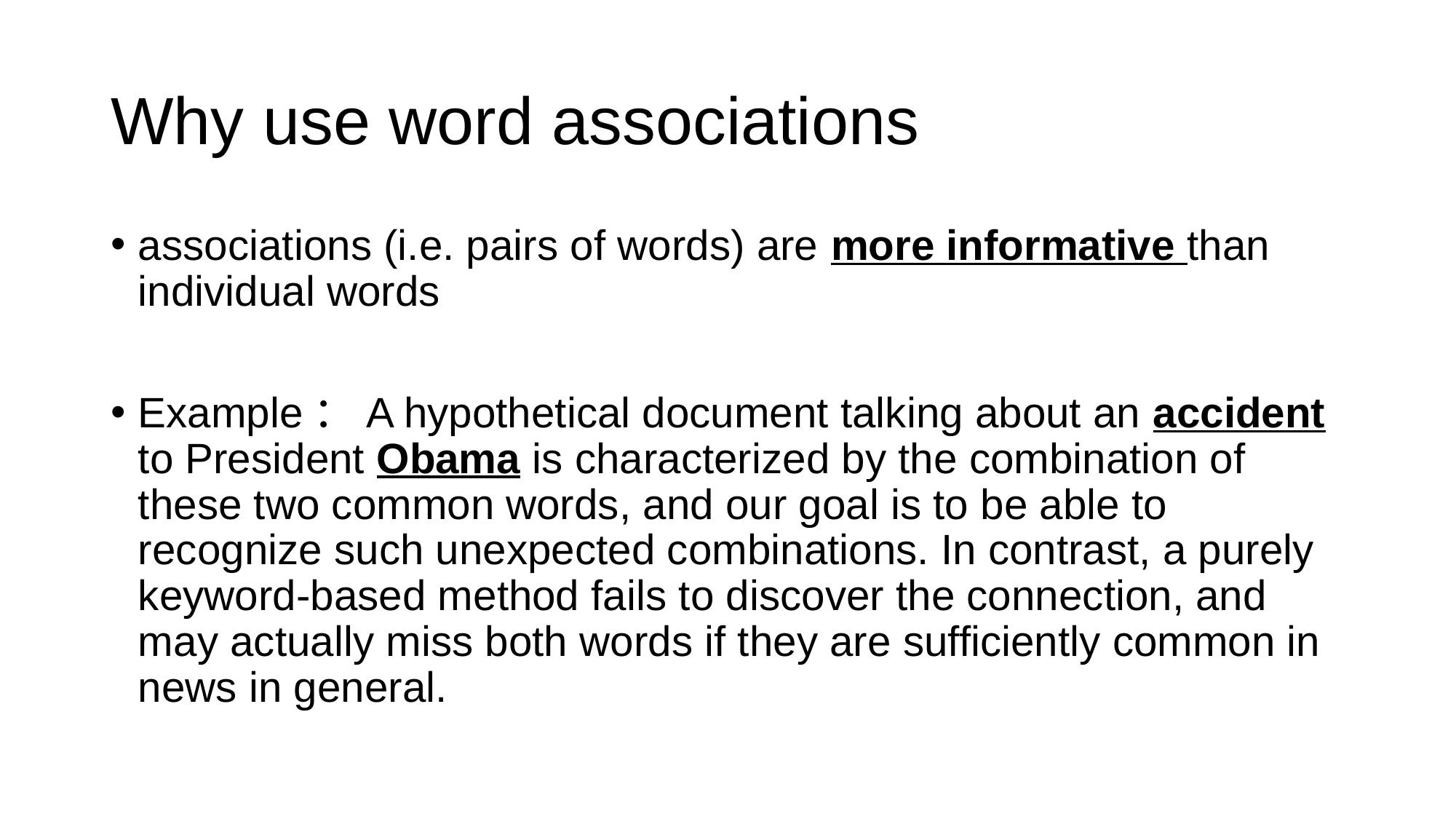

# Why use word associations
associations (i.e. pairs of words) are more informative than individual words

Example：A hypothetical document talking about an accident to President Obama is characterized by the combination of these two common words, and our goal is to be able to recognize such unexpected combinations. In contrast, a purely keyword-based method fails to discover the connection, and may actually miss both words if they are sufficiently common in news in general.